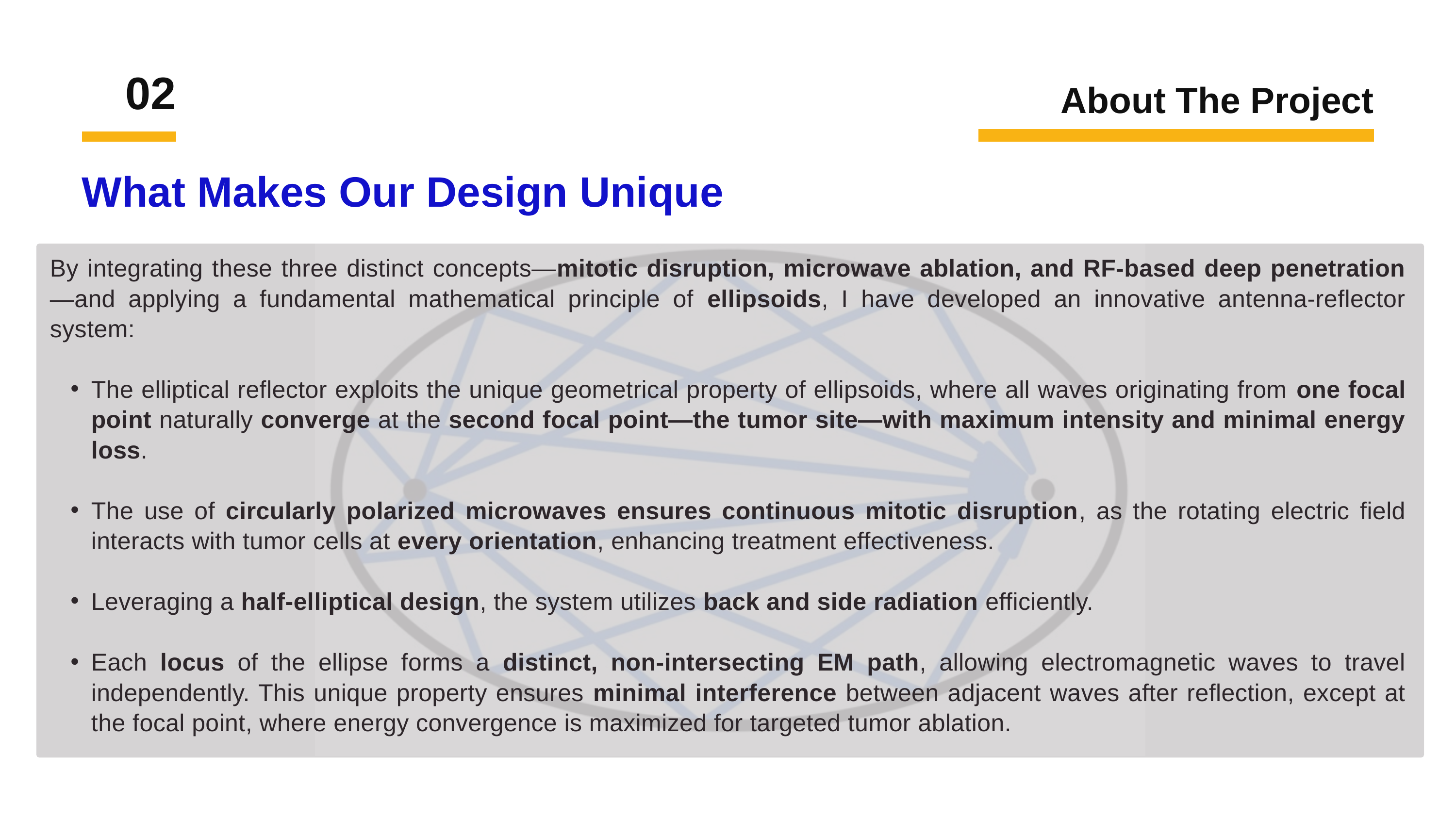

02
About The Project

What Makes Our Design Unique

By integrating these three distinct concepts—mitotic disruption, microwave ablation, and RF-based deep penetration—and applying a fundamental mathematical principle of ellipsoids, I have developed an innovative antenna-reflector system:

The elliptical reflector exploits the unique geometrical property of ellipsoids, where all waves originating from one focal point naturally converge at the second focal point—the tumor site—with maximum intensity and minimal energy loss.

The use of circularly polarized microwaves ensures continuous mitotic disruption, as the rotating electric field interacts with tumor cells at every orientation, enhancing treatment effectiveness.

Leveraging a half-elliptical design, the system utilizes back and side radiation efficiently.

Each locus of the ellipse forms a distinct, non-intersecting EM path, allowing electromagnetic waves to travel independently. This unique property ensures minimal interference between adjacent waves after reflection, except at the focal point, where energy convergence is maximized for targeted tumor ablation.